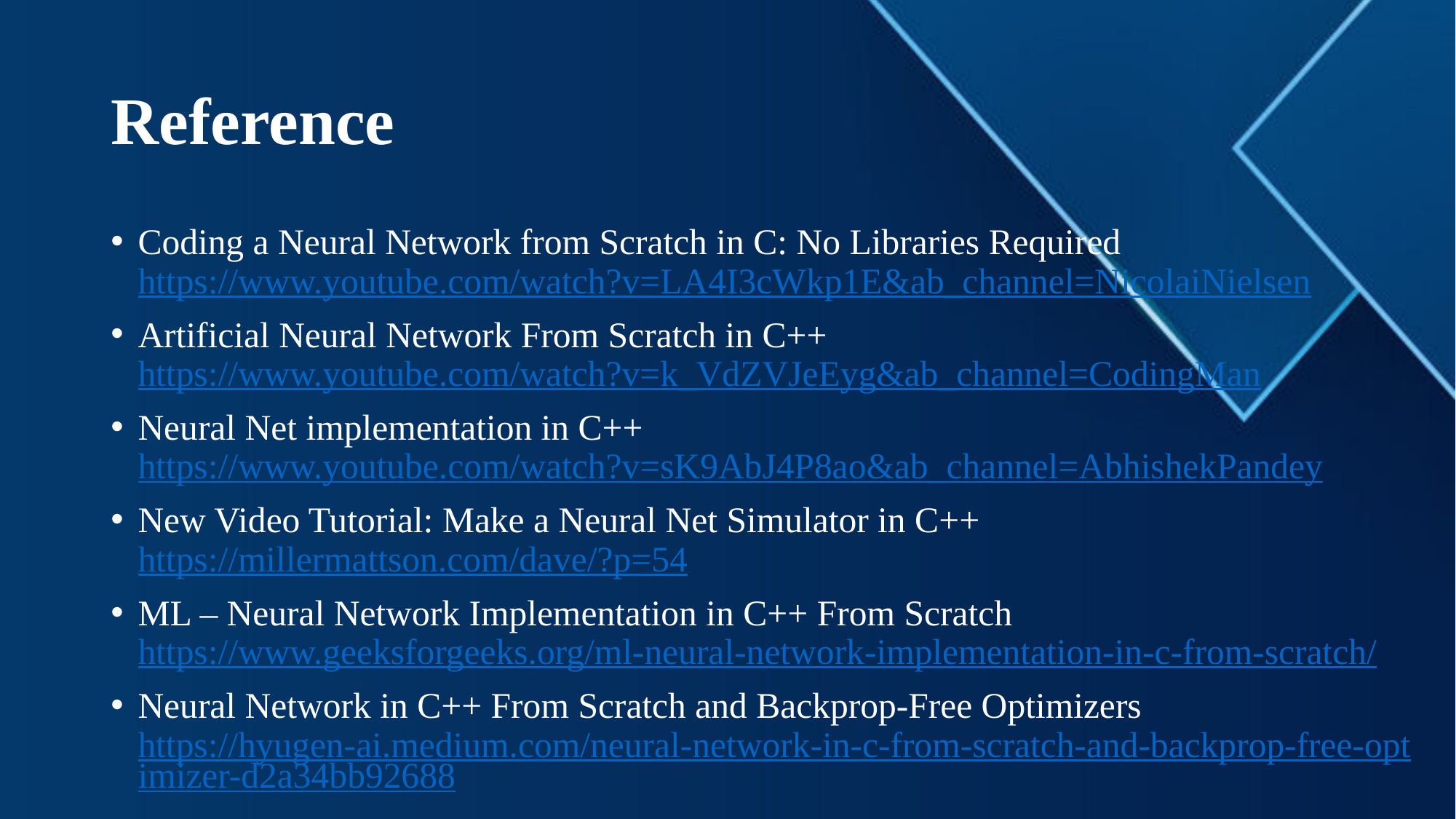

# Reference
Coding a Neural Network from Scratch in C: No Libraries Required https://www.youtube.com/watch?v=LA4I3cWkp1E&ab_channel=NicolaiNielsen
Artificial Neural Network From Scratch in C++ https://www.youtube.com/watch?v=k_VdZVJeEyg&ab_channel=CodingMan
Neural Net implementation in C++ https://www.youtube.com/watch?v=sK9AbJ4P8ao&ab_channel=AbhishekPandey
New Video Tutorial: Make a Neural Net Simulator in C++ https://millermattson.com/dave/?p=54
ML – Neural Network Implementation in C++ From Scratch https://www.geeksforgeeks.org/ml-neural-network-implementation-in-c-from-scratch/
Neural Network in C++ From Scratch and Backprop-Free Optimizers
https://hyugen-ai.medium.com/neural-network-in-c-from-scratch-and-backprop-free-optimizer-d2a34bb92688